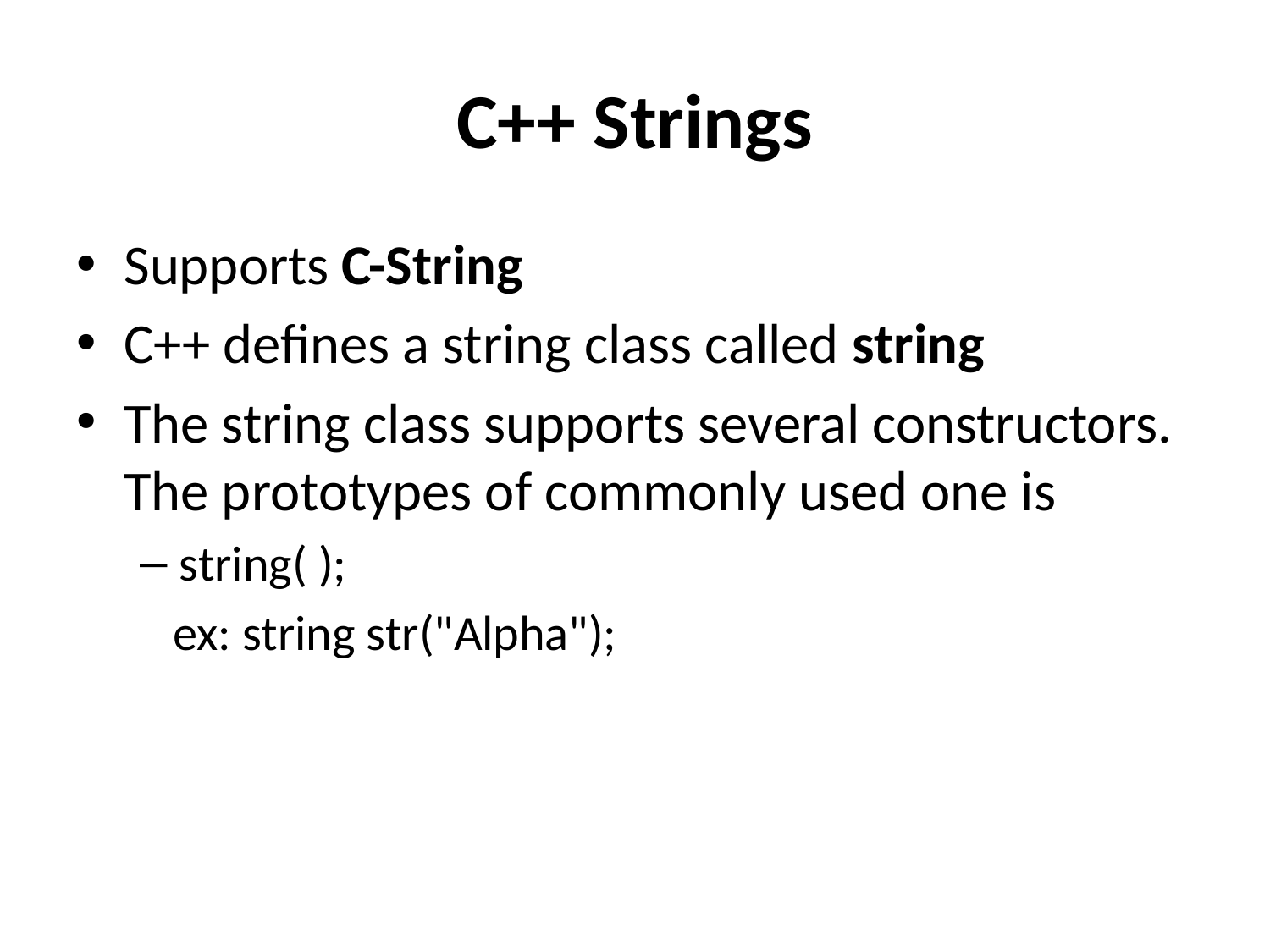

# C++ Strings
Supports C-String
C++ defines a string class called string
The string class supports several constructors. The prototypes of commonly used one is
string( );
   ex: string str("Alpha");